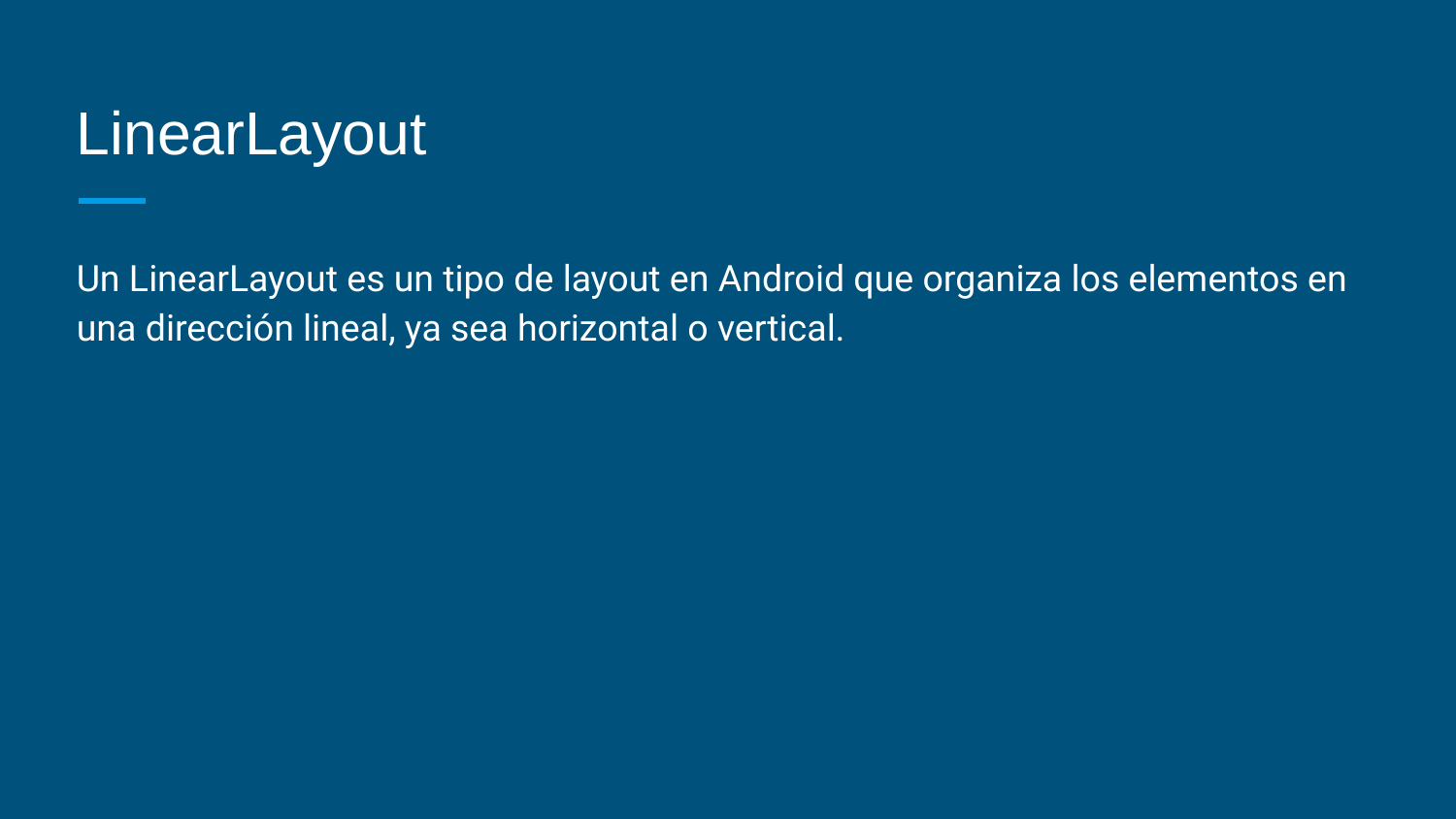

# LinearLayout
Un LinearLayout es un tipo de layout en Android que organiza los elementos en una dirección lineal, ya sea horizontal o vertical.